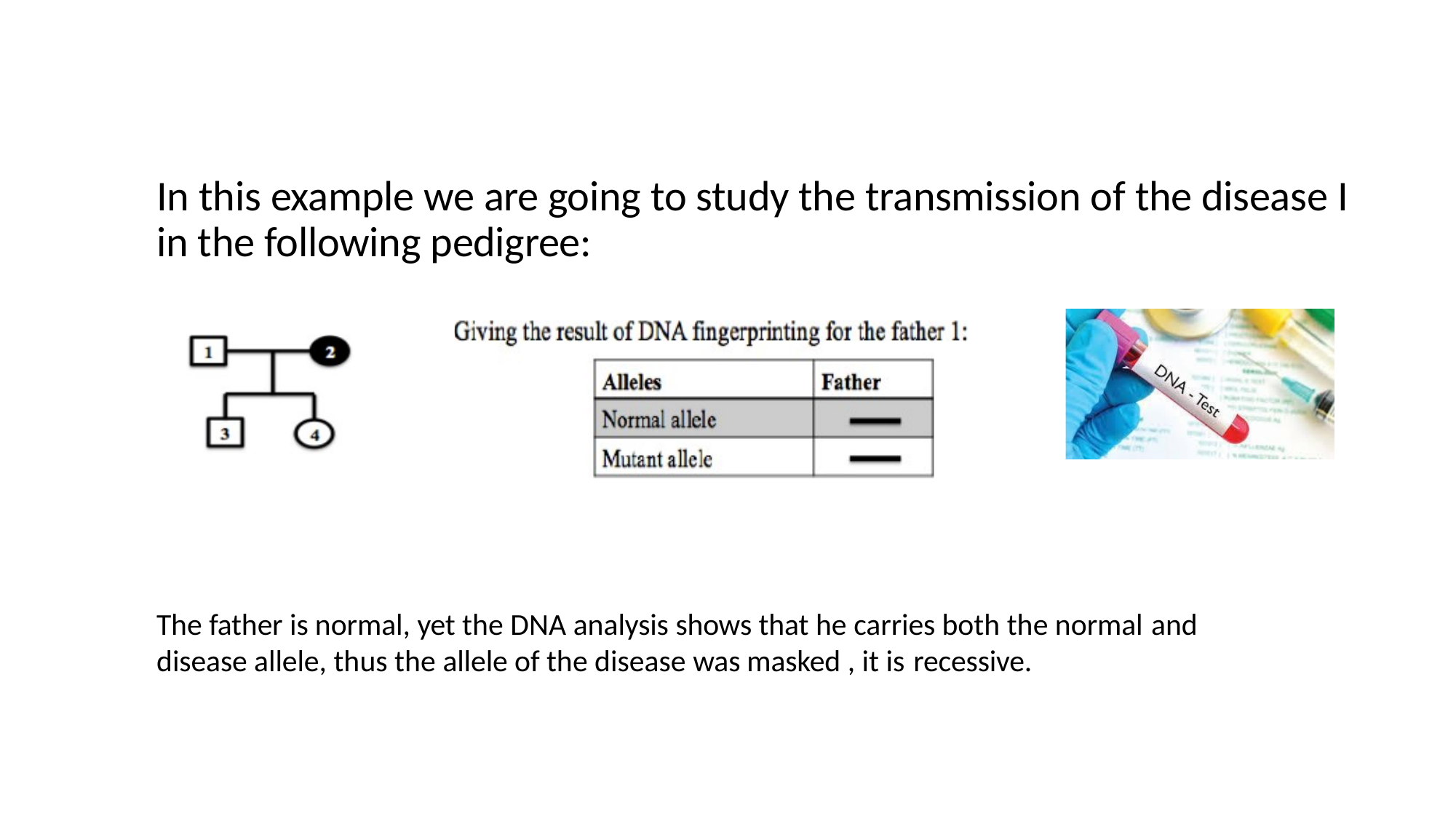

#
In this example we are going to study the transmission of the disease I  in the following pedigree:

The father is normal, yet the DNA analysis shows that he carries both the normal and
disease allele, thus the allele of the disease was masked , it is recessive.